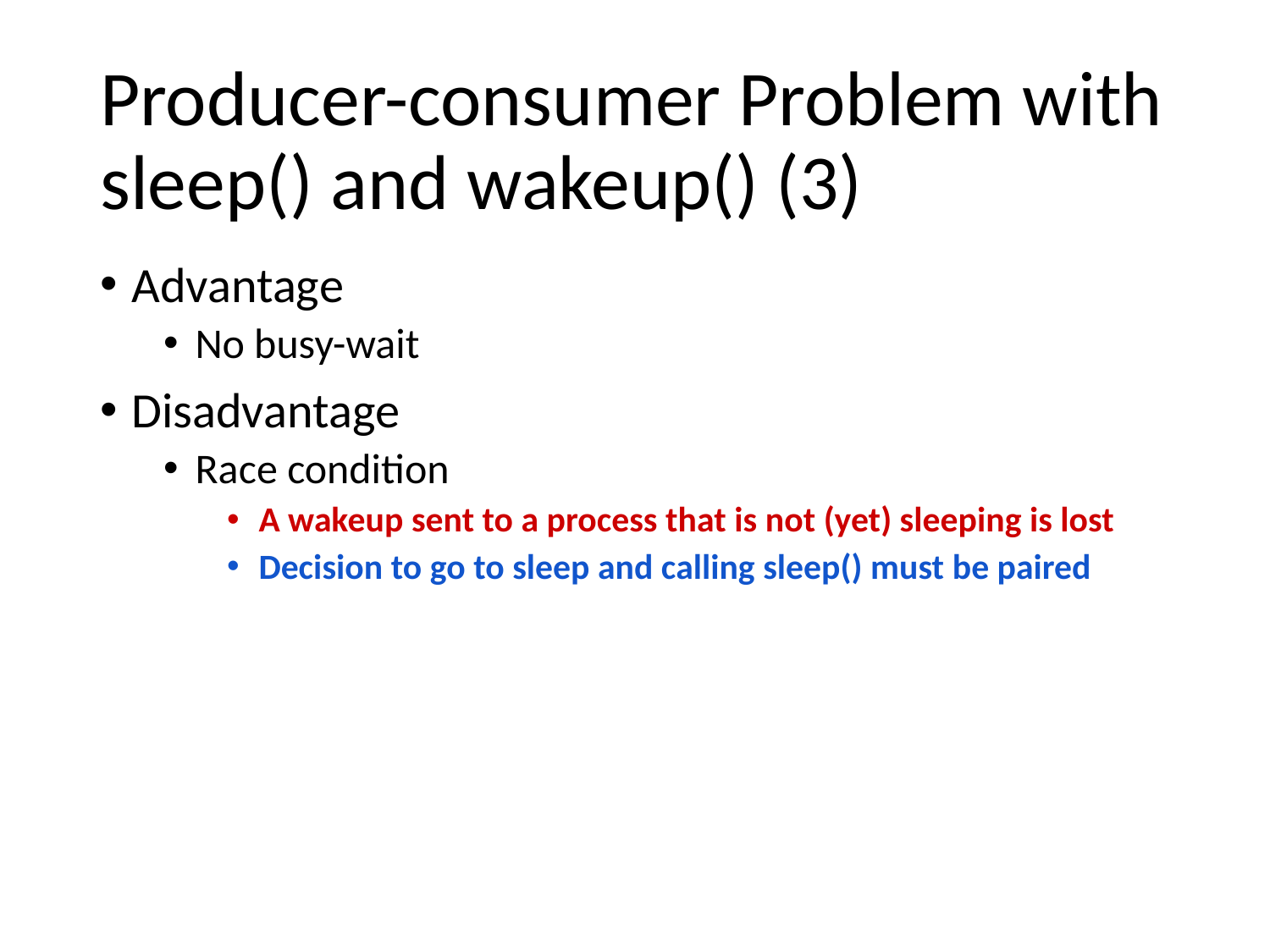

# Producer-consumer Problem with sleep() and wakeup() (3)
Advantage
No busy-wait
Disadvantage
Race condition
A wakeup sent to a process that is not (yet) sleeping is lost
Decision to go to sleep and calling sleep() must be paired